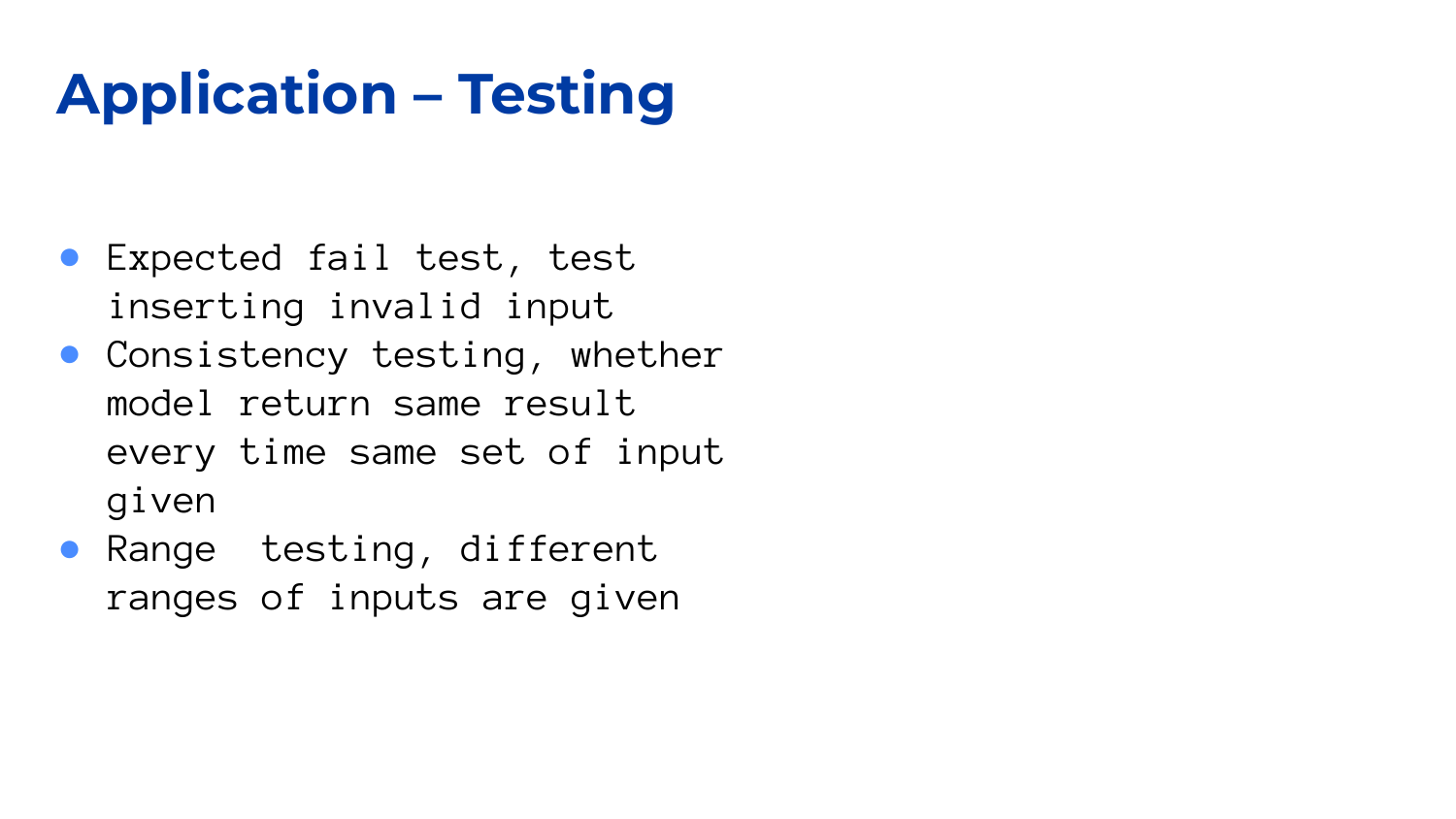

# Application – Testing
Expected fail test, test inserting invalid input
Consistency testing, whether model return same result every time same set of input given
Range  testing, different ranges of inputs are given